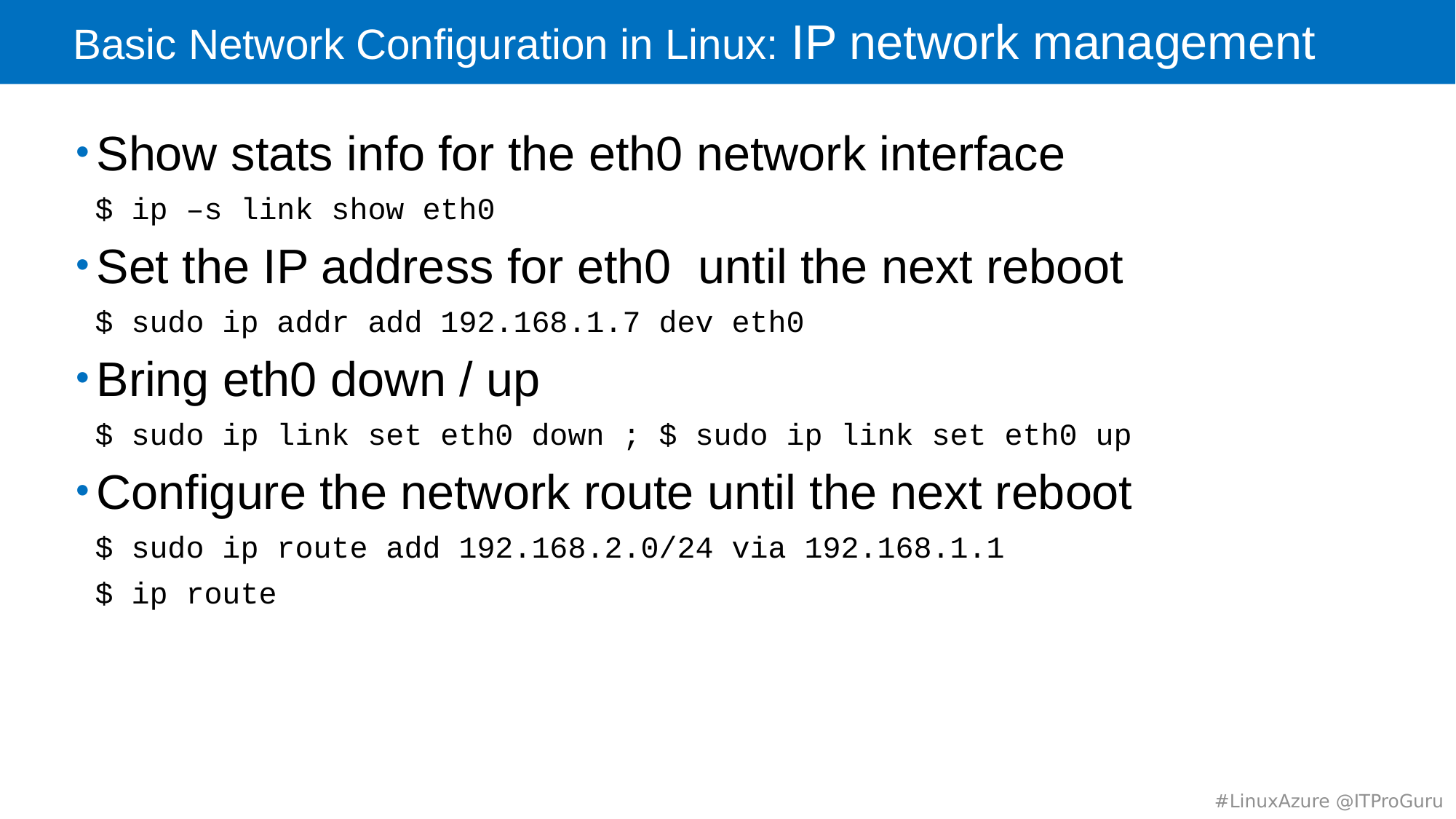

# Basic Network Configuration in Linux: IP network management
Show stats info for the eth0 network interface
$ ip –s link show eth0
Set the IP address for eth0  until the next reboot
$ sudo ip addr add 192.168.1.7 dev eth0
Bring eth0 down / up
$ sudo ip link set eth0 down ; $ sudo ip link set eth0 up
Configure the network route until the next reboot
$ sudo ip route add 192.168.2.0/24 via 192.168.1.1
$ ip route